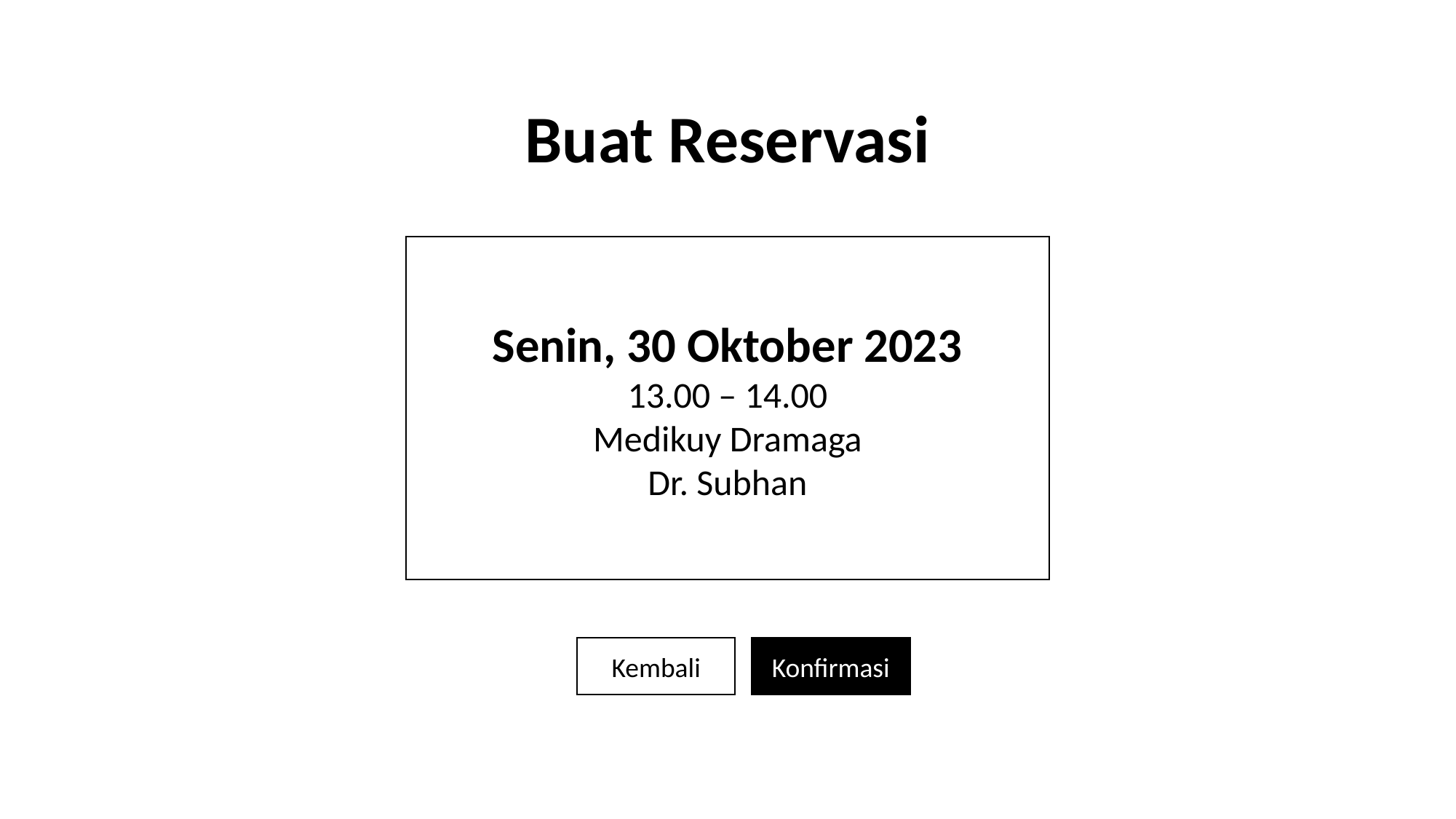

Buat Reservasi
Senin, 30 Oktober 2023
13.00 – 14.00
Medikuy Dramaga
Dr. Subhan
Kembali
Konfirmasi